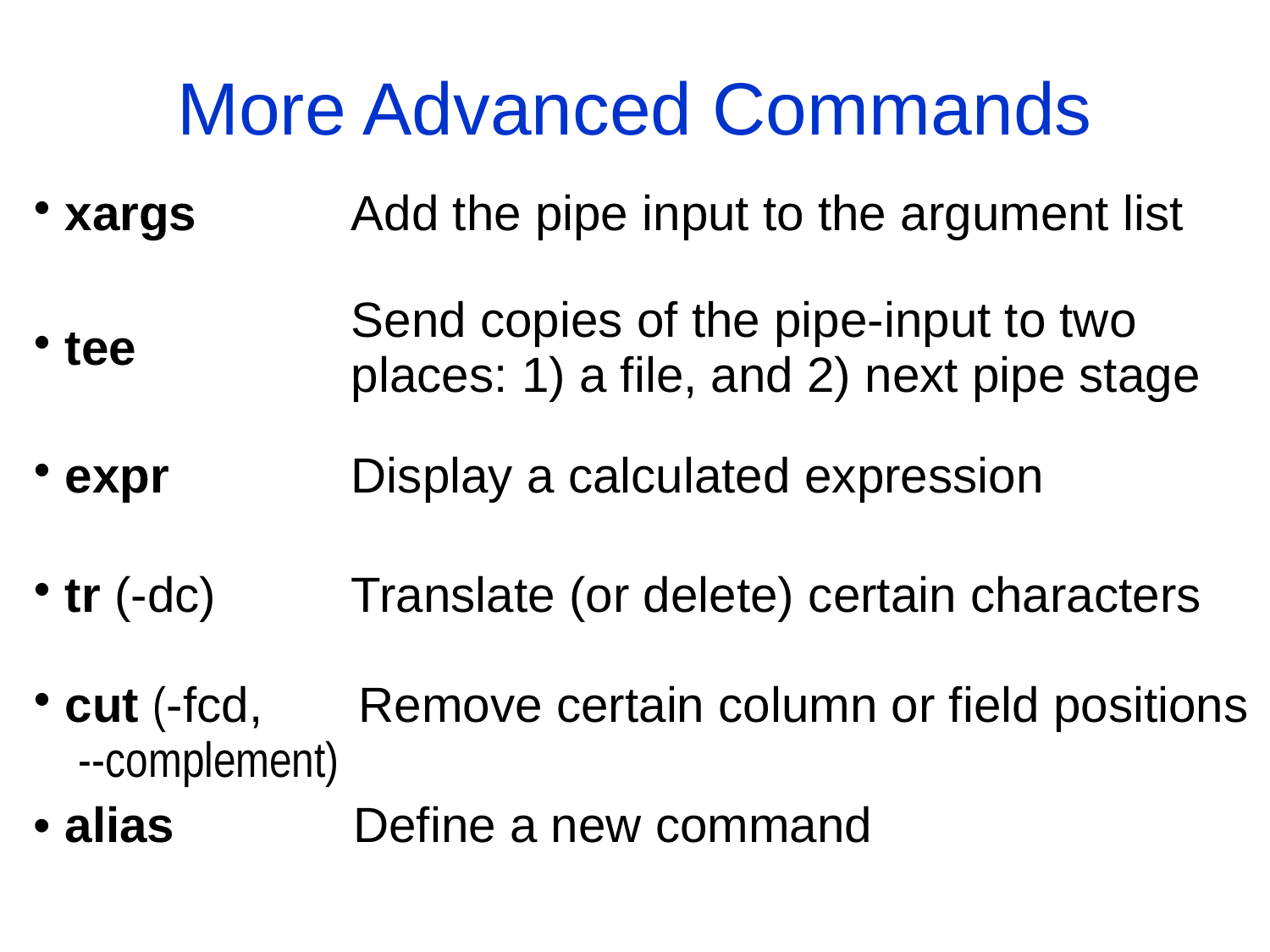

More Advanced Commands
| xargs | Add the pipe input to the argument list |
| --- | --- |
| tee | Send copies of the pipe-input to two places: 1) a file, and 2) next pipe stage |
| expr | Display a calculated expression |
| tr (-dc) | Translate (or delete) certain characters |
| cut (-fcd, Remove certain column or field positions --complement) alias Define a new command |  |